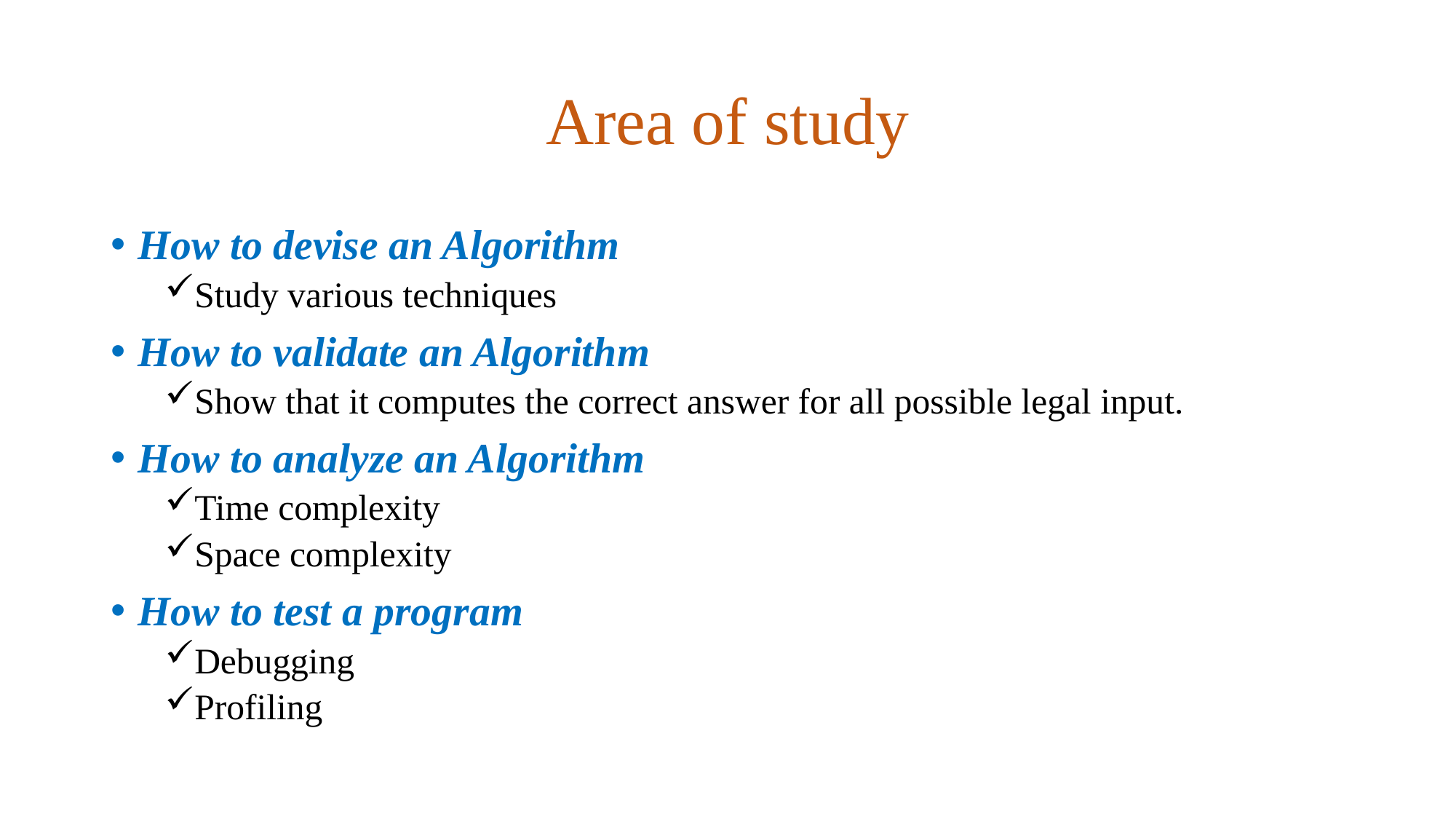

# Area of study
How to devise an Algorithm
Study various techniques
How to validate an Algorithm
Show that it computes the correct answer for all possible legal input.
How to analyze an Algorithm
Time complexity
Space complexity
How to test a program
Debugging
Profiling